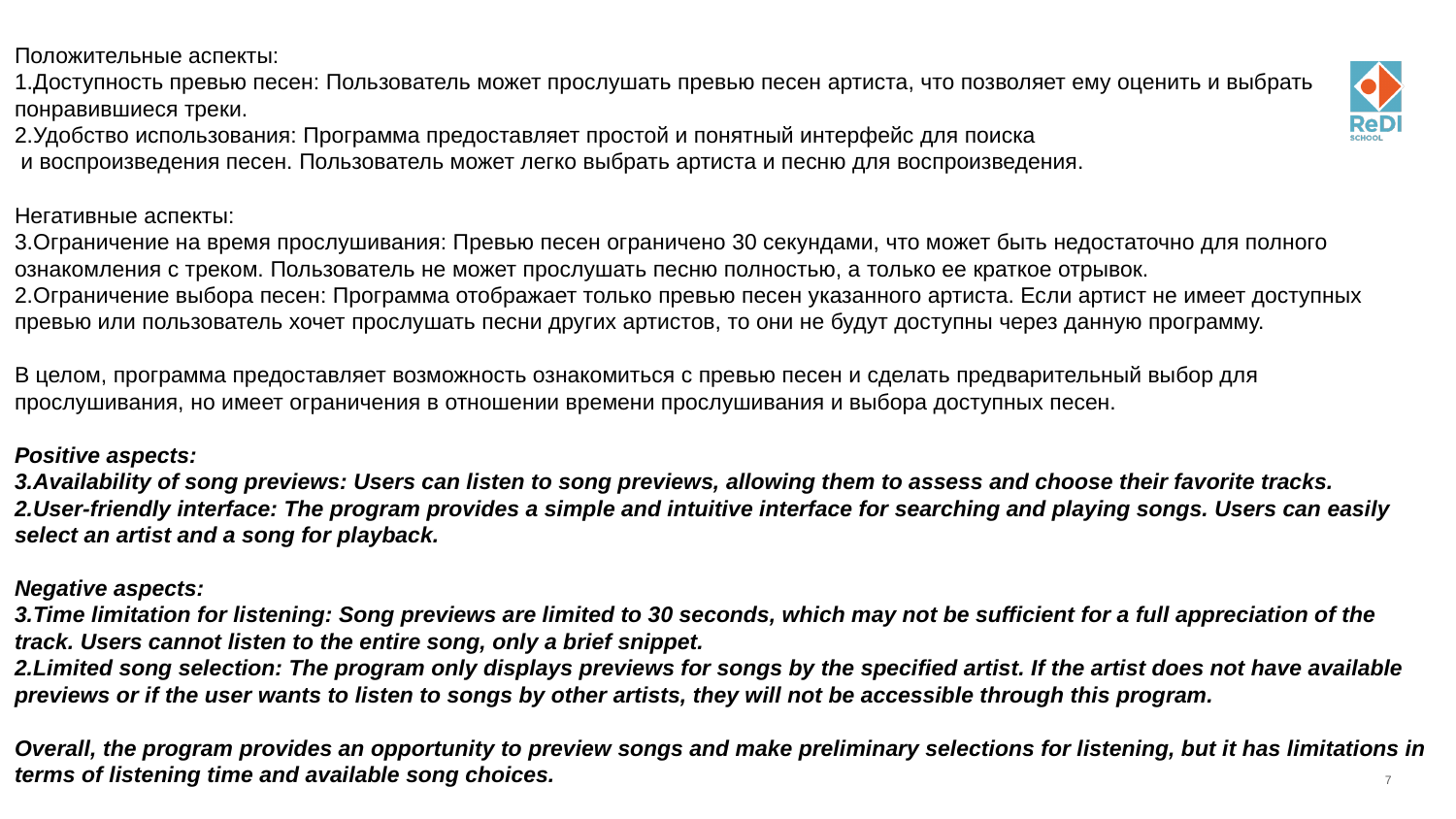

Положительные аспекты:
Доступность превью песен: Пользователь может прослушать превью песен артиста, что позволяет ему оценить и выбрать понравившиеся треки.
Удобство использования: Программа предоставляет простой и понятный интерфейс для поиска
 и воспроизведения песен. Пользователь может легко выбрать артиста и песню для воспроизведения.

Негативные аспекты:
Ограничение на время прослушивания: Превью песен ограничено 30 секундами, что может быть недостаточно для полного ознакомления с треком. Пользователь не может прослушать песню полностью, а только ее краткое отрывок.
Ограничение выбора песен: Программа отображает только превью песен указанного артиста. Если артист не имеет доступных превью или пользователь хочет прослушать песни других артистов, то они не будут доступны через данную программу.

В целом, программа предоставляет возможность ознакомиться с превью песен и сделать предварительный выбор для прослушивания, но имеет ограничения в отношении времени прослушивания и выбора доступных песен.

Positive aspects:
Availability of song previews: Users can listen to song previews, allowing them to assess and choose their favorite tracks.
User-friendly interface: The program provides a simple and intuitive interface for searching and playing songs. Users can easily select an artist and a song for playback.

Negative aspects:
Time limitation for listening: Song previews are limited to 30 seconds, which may not be sufficient for a full appreciation of the track. Users cannot listen to the entire song, only a brief snippet.
Limited song selection: The program only displays previews for songs by the specified artist. If the artist does not have available previews or if the user wants to listen to songs by other artists, they will not be accessible through this program.

Overall, the program provides an opportunity to preview songs and make preliminary selections for listening, but it has limitations in terms of listening time and available song choices.
7